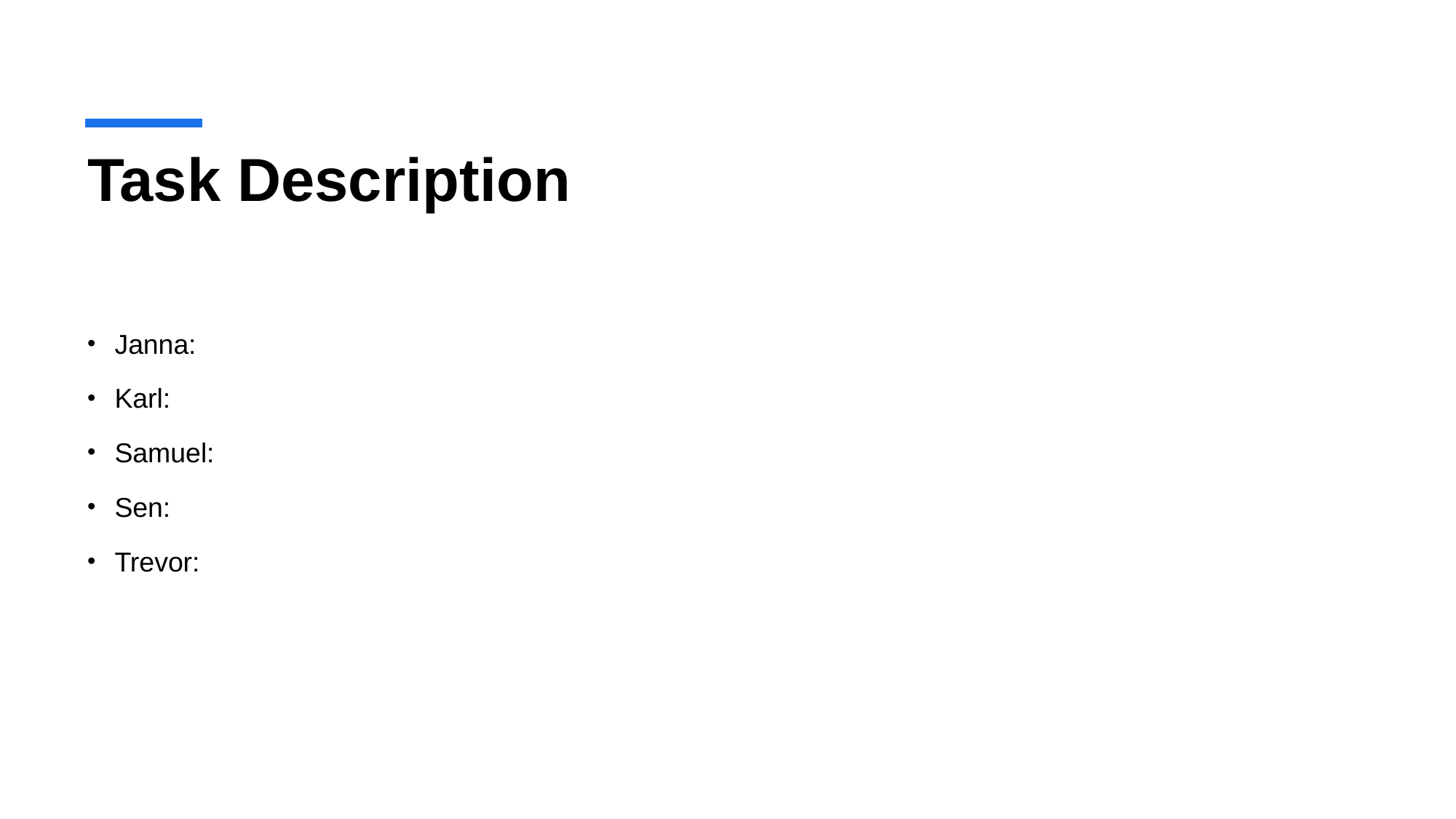

# Task Description
Janna:
Karl:
Samuel:
Sen:
Trevor:
6